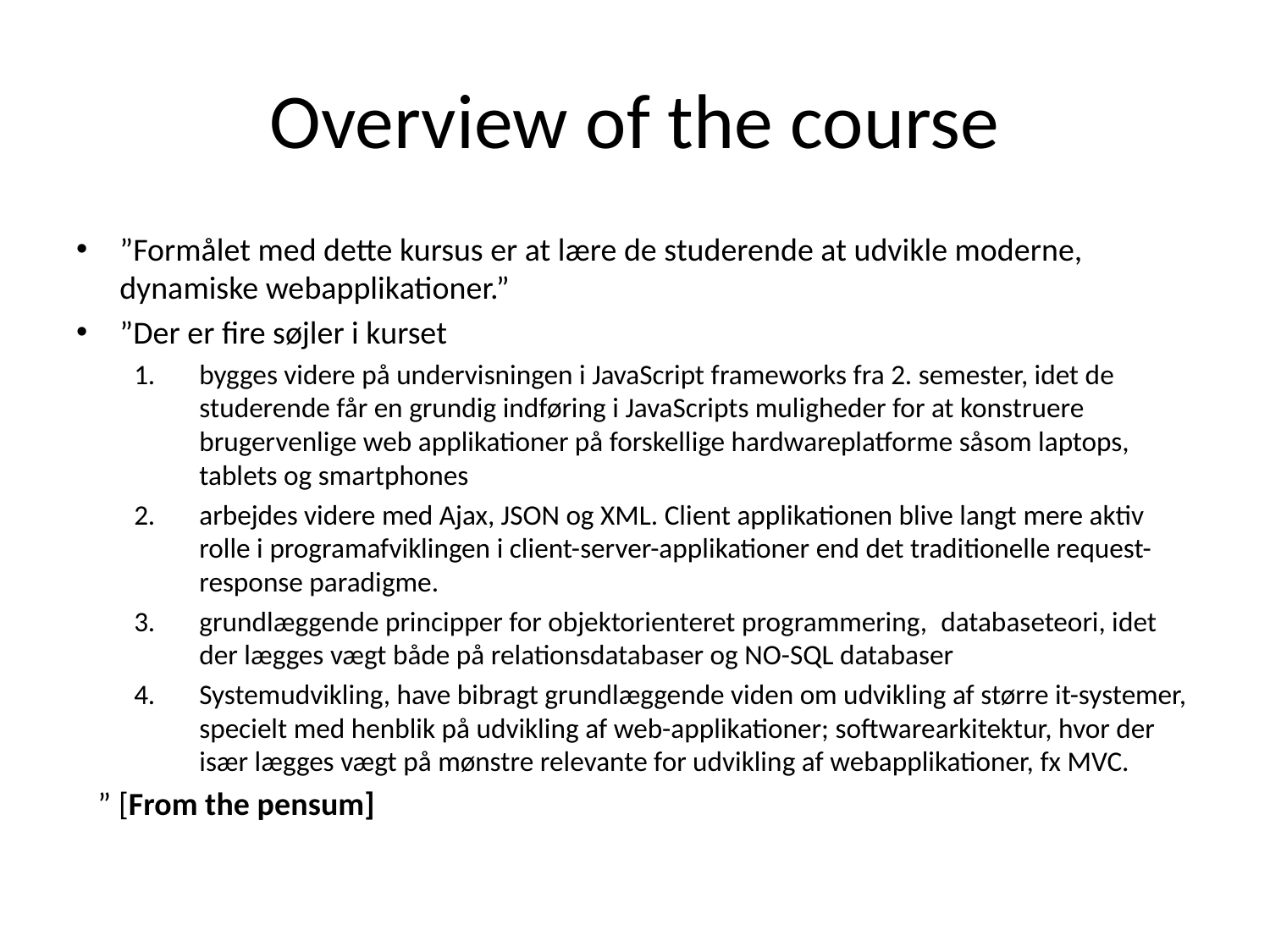

# Overview of the course
”Formålet med dette kursus er at lære de studerende at udvikle moderne, dynamiske webapplikationer.”
”Der er fire søjler i kurset
bygges videre på undervisningen i JavaScript frameworks fra 2. semester, idet de studerende får en grundig indføring i JavaScripts muligheder for at konstruere brugervenlige web applikationer på forskellige hardwareplatforme såsom laptops, tablets og smartphones
arbejdes videre med Ajax, JSON og XML. Client applikationen blive langt mere aktiv rolle i programafviklingen i client-server-applikationer end det traditionelle request-response paradigme.
grundlæggende principper for objektorienteret programmering,  databaseteori, idet der lægges vægt både på relationsdatabaser og NO-SQL databaser
Systemudvikling, have bibragt grundlæggende viden om udvikling af større it-systemer, specielt med henblik på udvikling af web-applikationer; softwarearkitektur, hvor der især lægges vægt på mønstre relevante for udvikling af webapplikationer, fx MVC.
  ” [From the pensum]